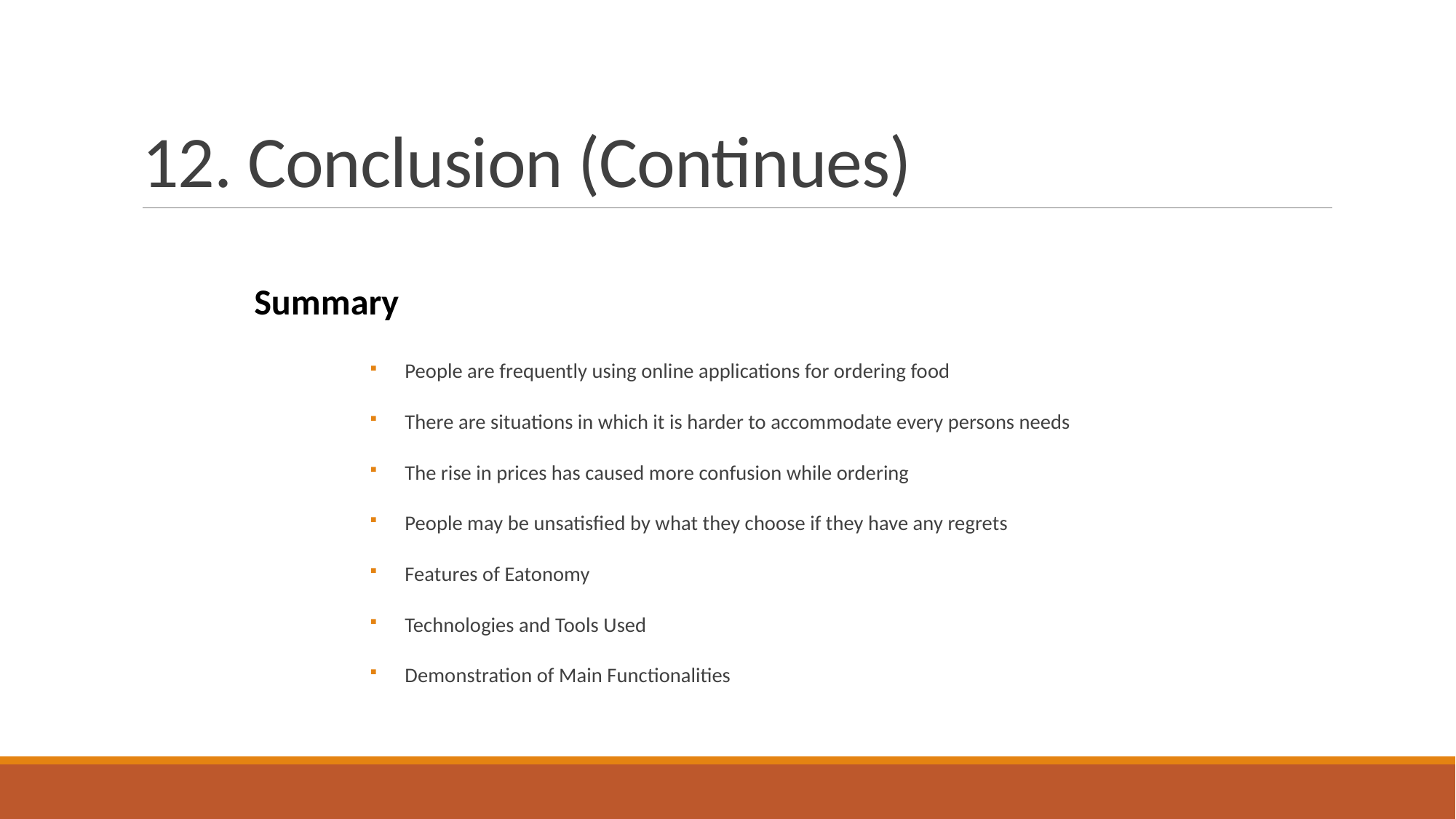

# 12. Conclusion (Continues)
Summary
People are frequently using online applications for ordering food
There are situations in which it is harder to accommodate every persons needs
The rise in prices has caused more confusion while ordering
People may be unsatisfied by what they choose if they have any regrets
Features of Eatonomy
Technologies and Tools Used
Demonstration of Main Functionalities